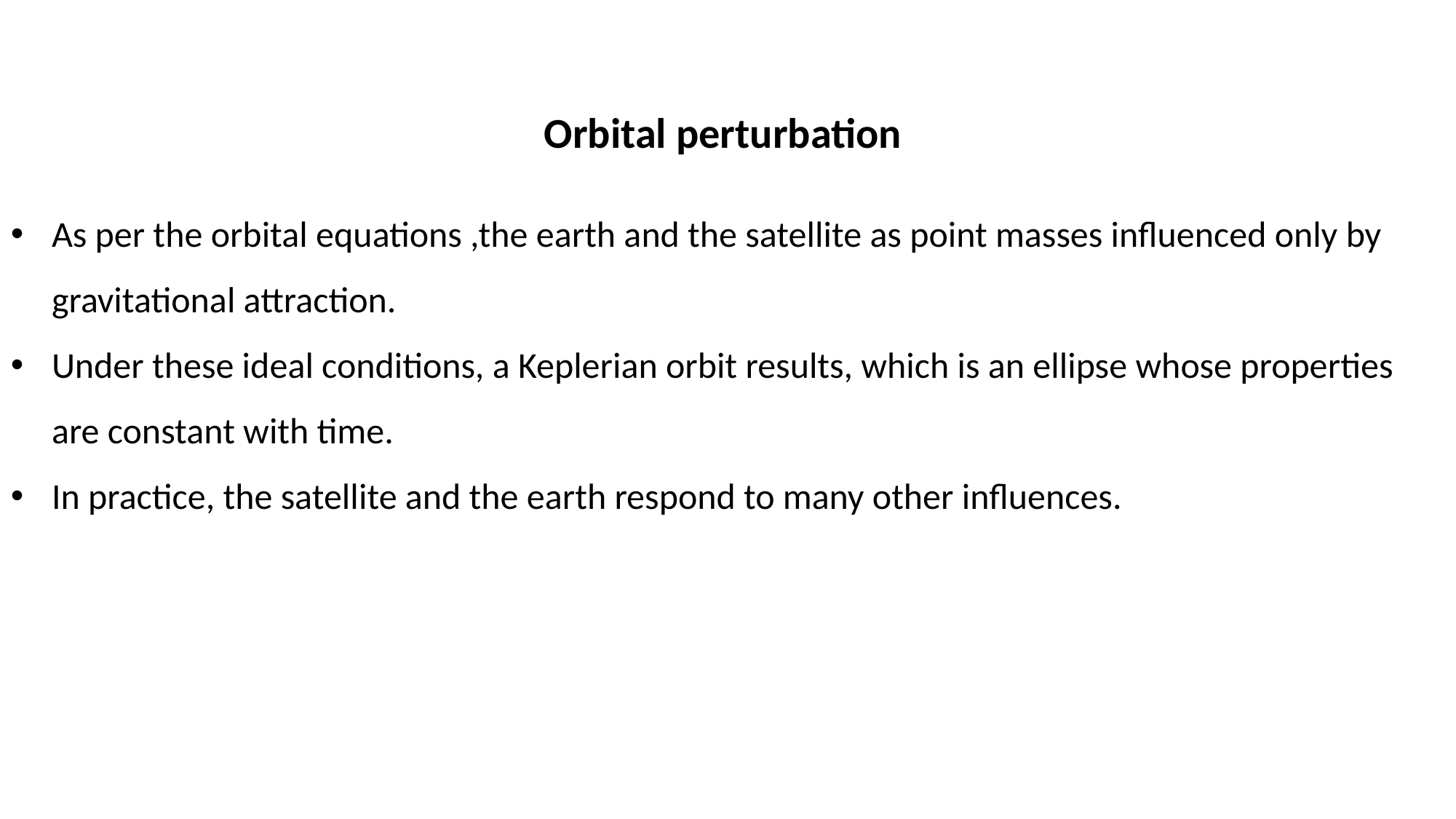

Orbital perturbation

As per the orbital equations ,the earth and the satellite as point masses influenced only by gravitational attraction.
Under these ideal conditions, a Keplerian orbit results, which is an ellipse whose properties are constant with time.
In practice, the satellite and the earth respond to many other influences.